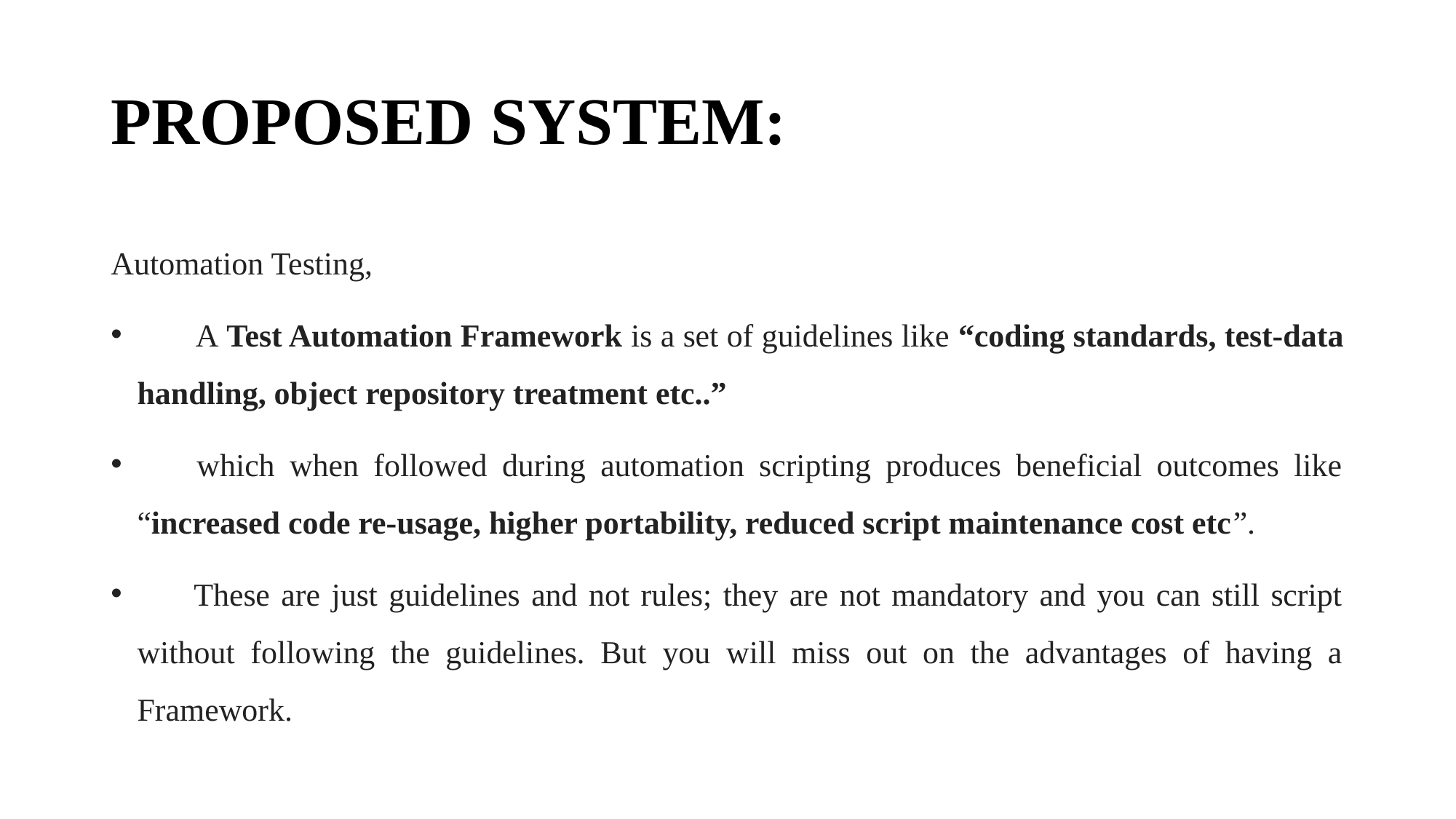

# PROPOSED SYSTEM:
Automation Testing,
       A Test Automation Framework is a set of guidelines like “coding standards, test-data handling, object repository treatment etc..”
    which when followed during automation scripting produces beneficial outcomes like “increased code re-usage, higher portability, reduced script maintenance cost etc”.
     These are just guidelines and not rules; they are not mandatory and you can still script without following the guidelines. But you will miss out on the advantages of having a Framework.